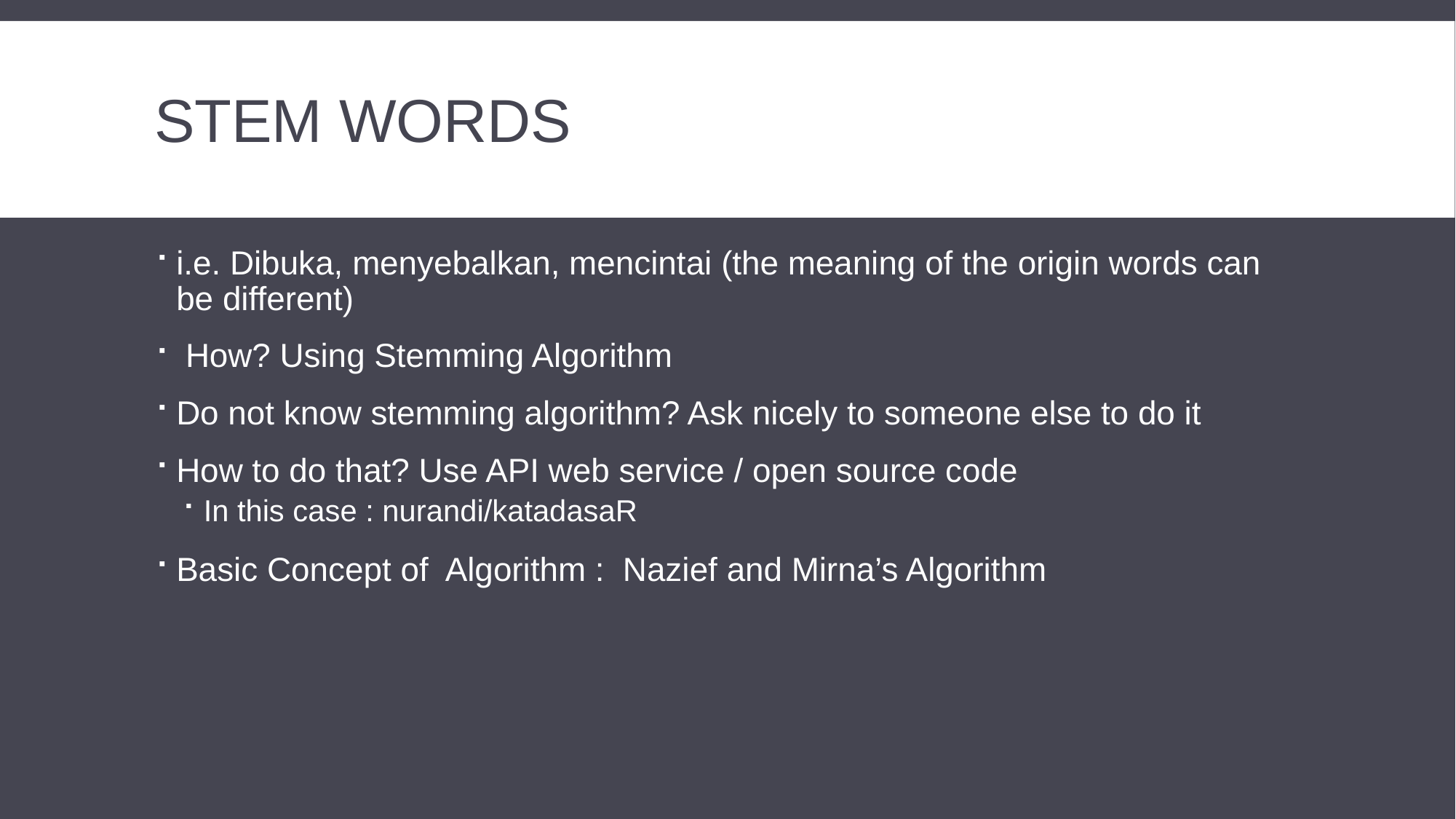

# Stem words
i.e. Dibuka, menyebalkan, mencintai (the meaning of the origin words can be different)
 How? Using Stemming Algorithm
Do not know stemming algorithm? Ask nicely to someone else to do it
How to do that? Use API web service / open source code
In this case : nurandi/katadasaR
Basic Concept of  Algorithm :  Nazief and Mirna’s Algorithm